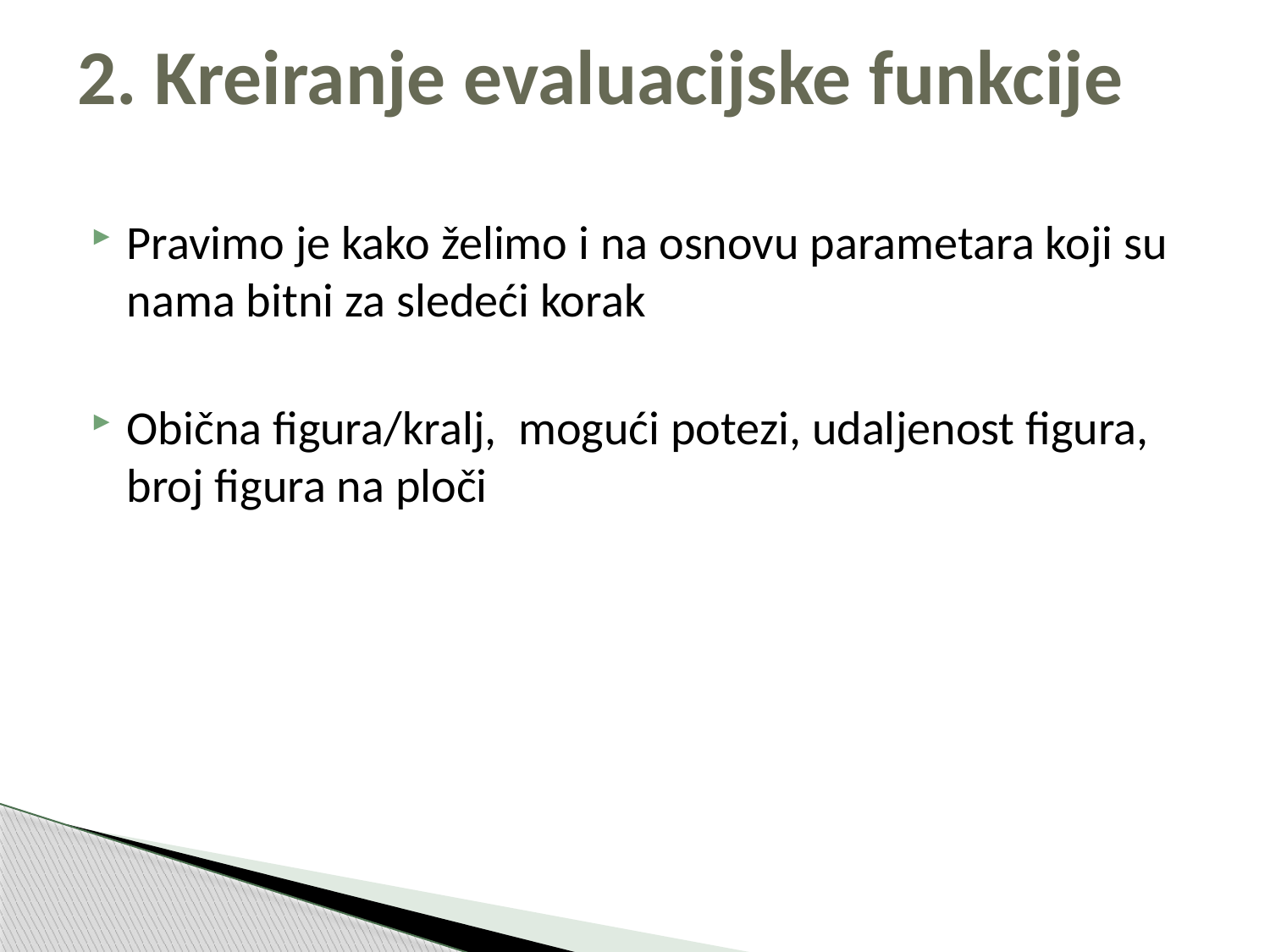

# 2. Kreiranje evaluacijske funkcije
Pravimo je kako želimo i na osnovu parametara koji su nama bitni za sledeći korak

Obična figura/kralj,  mogući potezi, udaljenost figura, broj figura na ploči